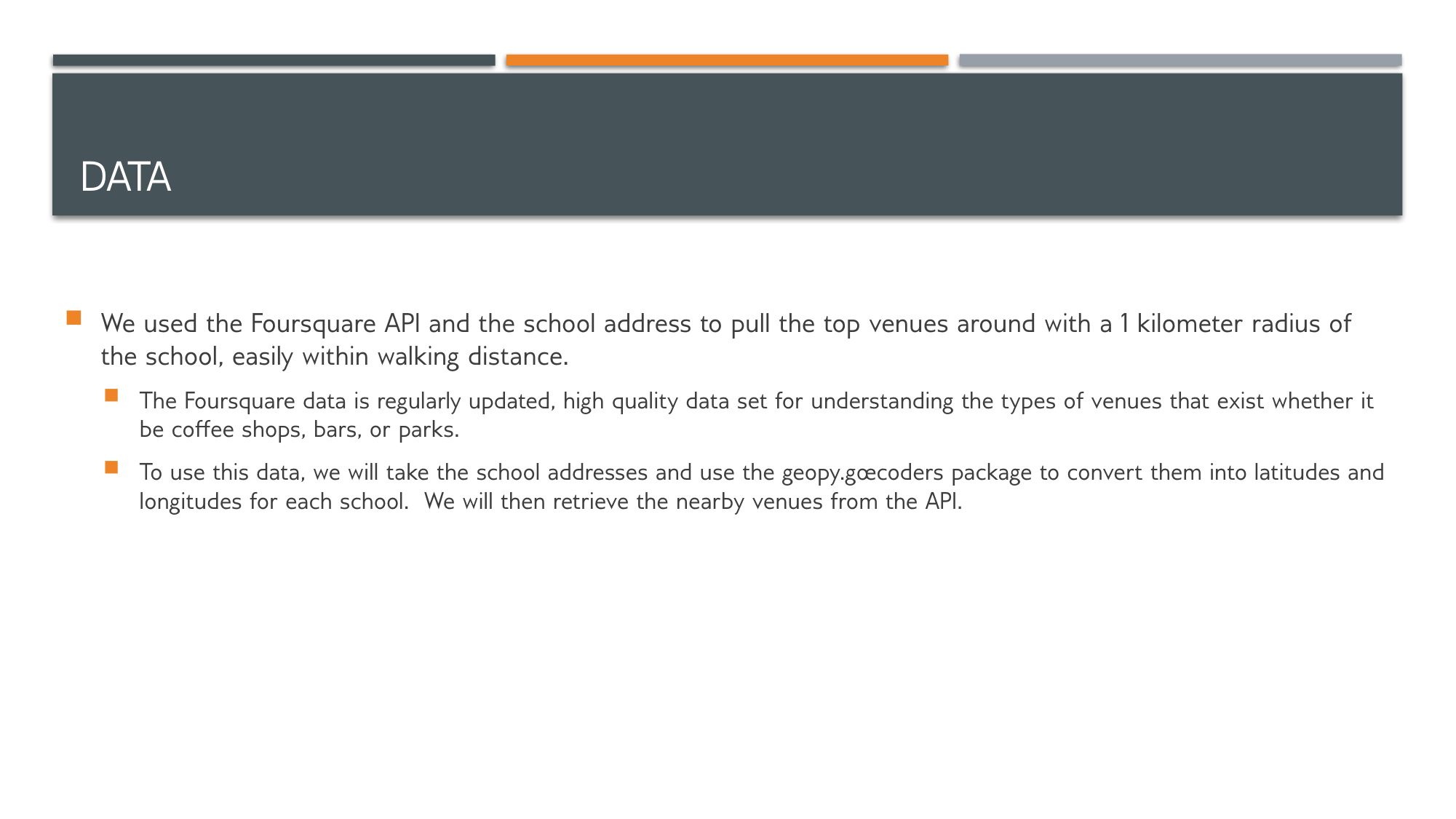

# data
We used the Foursquare API and the school address to pull the top venues around with a 1 kilometer radius of the school, easily within walking distance.
The Foursquare data is regularly updated, high quality data set for understanding the types of venues that exist whether it be coffee shops, bars, or parks.
To use this data, we will take the school addresses and use the geopy.goecoders package to convert them into latitudes and longitudes for each school.  We will then retrieve the nearby venues from the API.